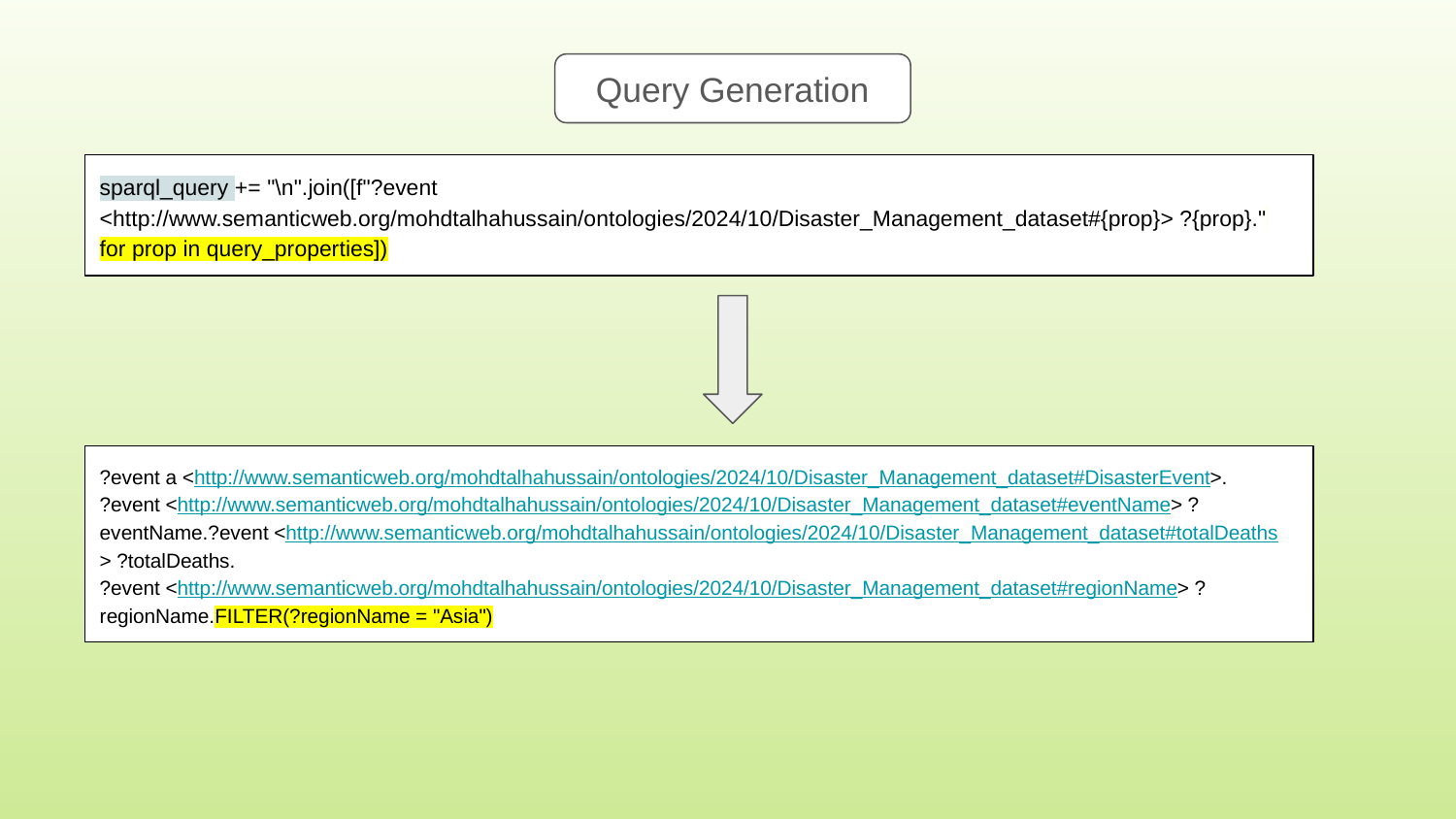

Query Generation
sparql_query += "\n".join([f"?event <http://www.semanticweb.org/mohdtalhahussain/ontologies/2024/10/Disaster_Management_dataset#{prop}> ?{prop}." for prop in query_properties])

?event a <http://www.semanticweb.org/mohdtalhahussain/ontologies/2024/10/Disaster_Management_dataset#DisasterEvent>.
?event <http://www.semanticweb.org/mohdtalhahussain/ontologies/2024/10/Disaster_Management_dataset#eventName> ?eventName.?event <http://www.semanticweb.org/mohdtalhahussain/ontologies/2024/10/Disaster_Management_dataset#totalDeaths> ?totalDeaths.
?event <http://www.semanticweb.org/mohdtalhahussain/ontologies/2024/10/Disaster_Management_dataset#regionName> ?regionName.FILTER(?regionName = "Asia")